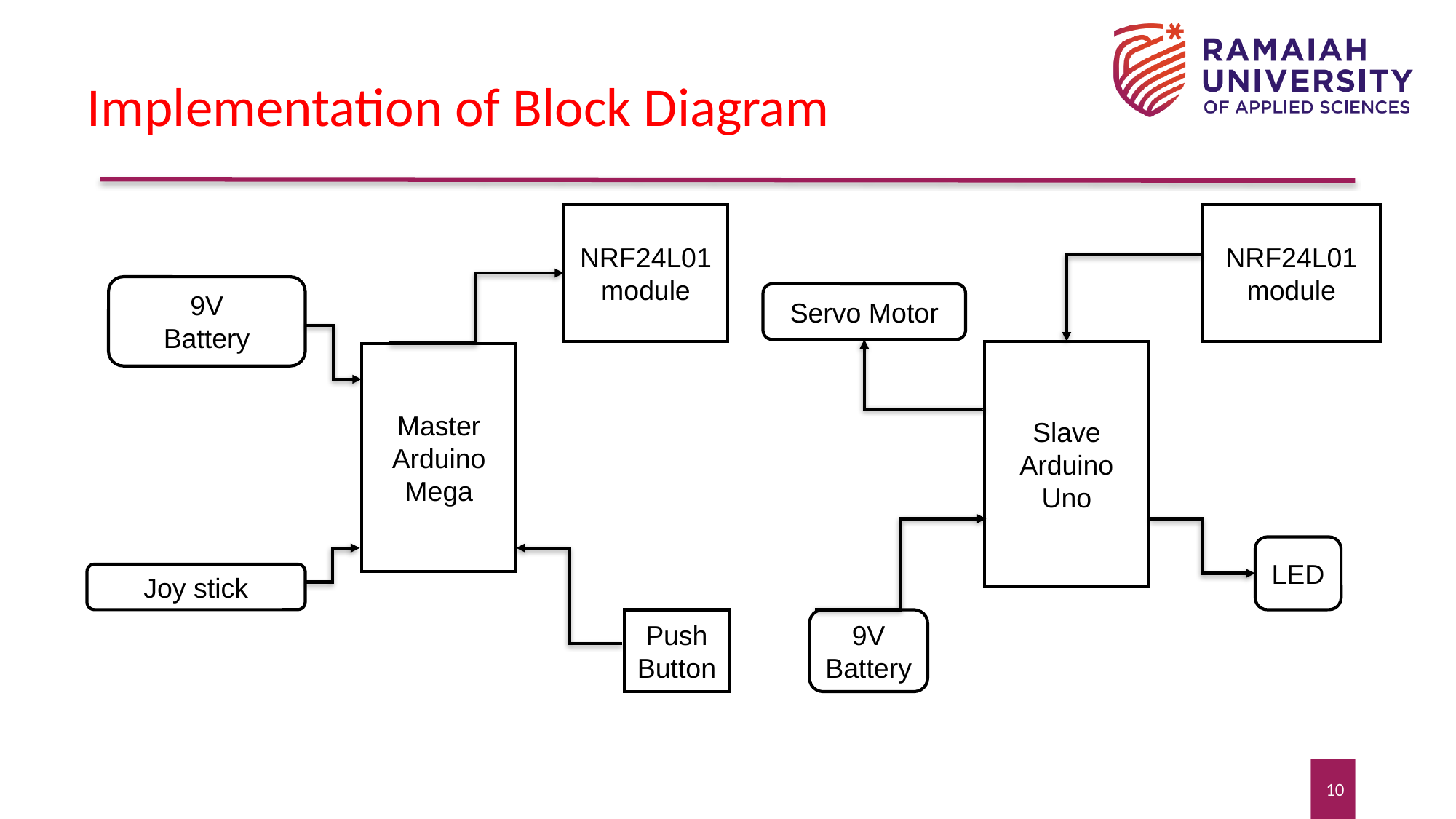

# Implementation of Block Diagram
NRF24L01
module
NRF24L01
module
9V
Battery
Servo Motor
Slave
Arduino Uno
Master
Arduino Mega
LED
Joy stick
Push Button
9V
Battery